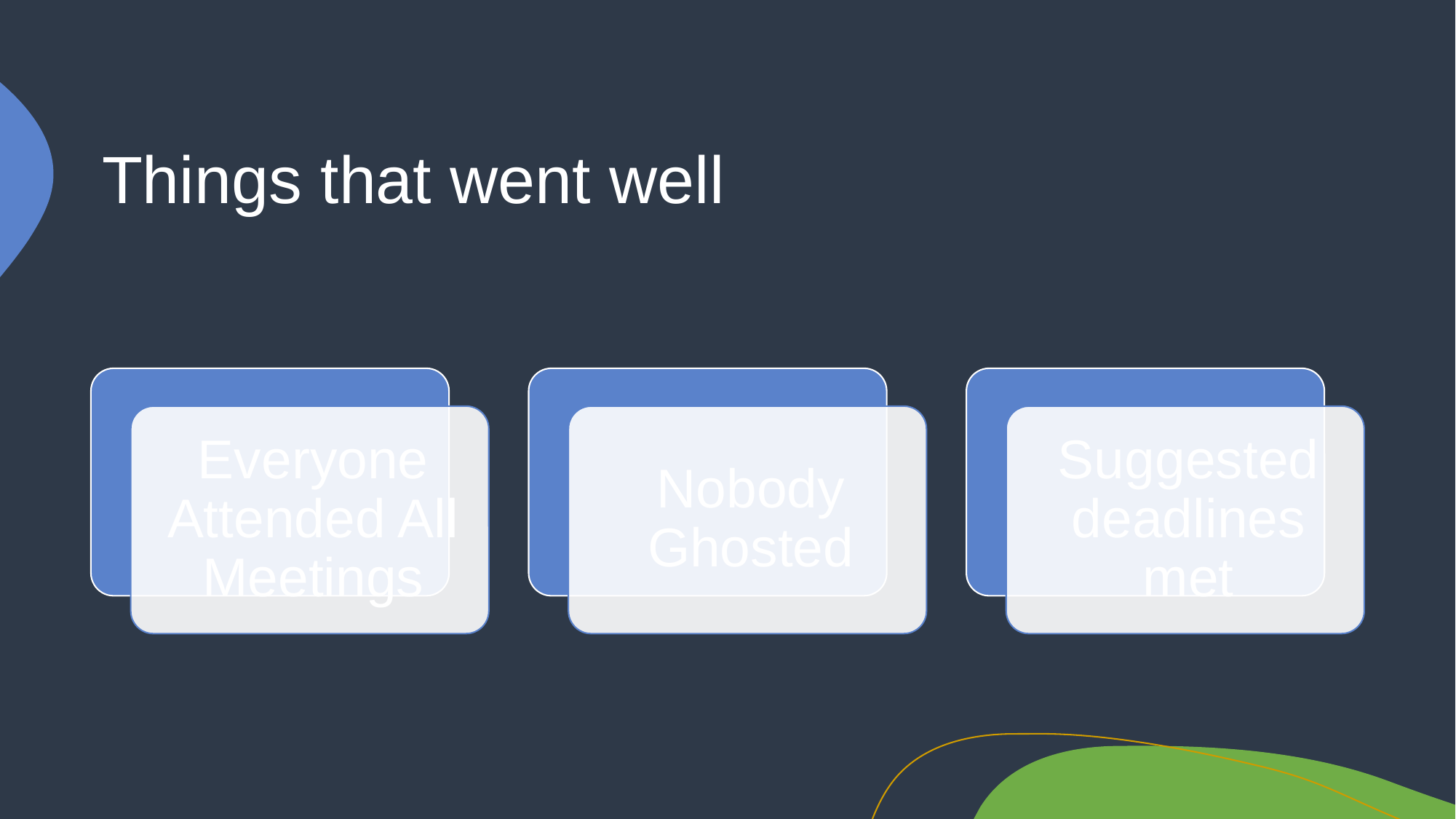

# Things that went well
Everyone Attended All Meetings
Nobody Ghosted
Suggested deadlines met